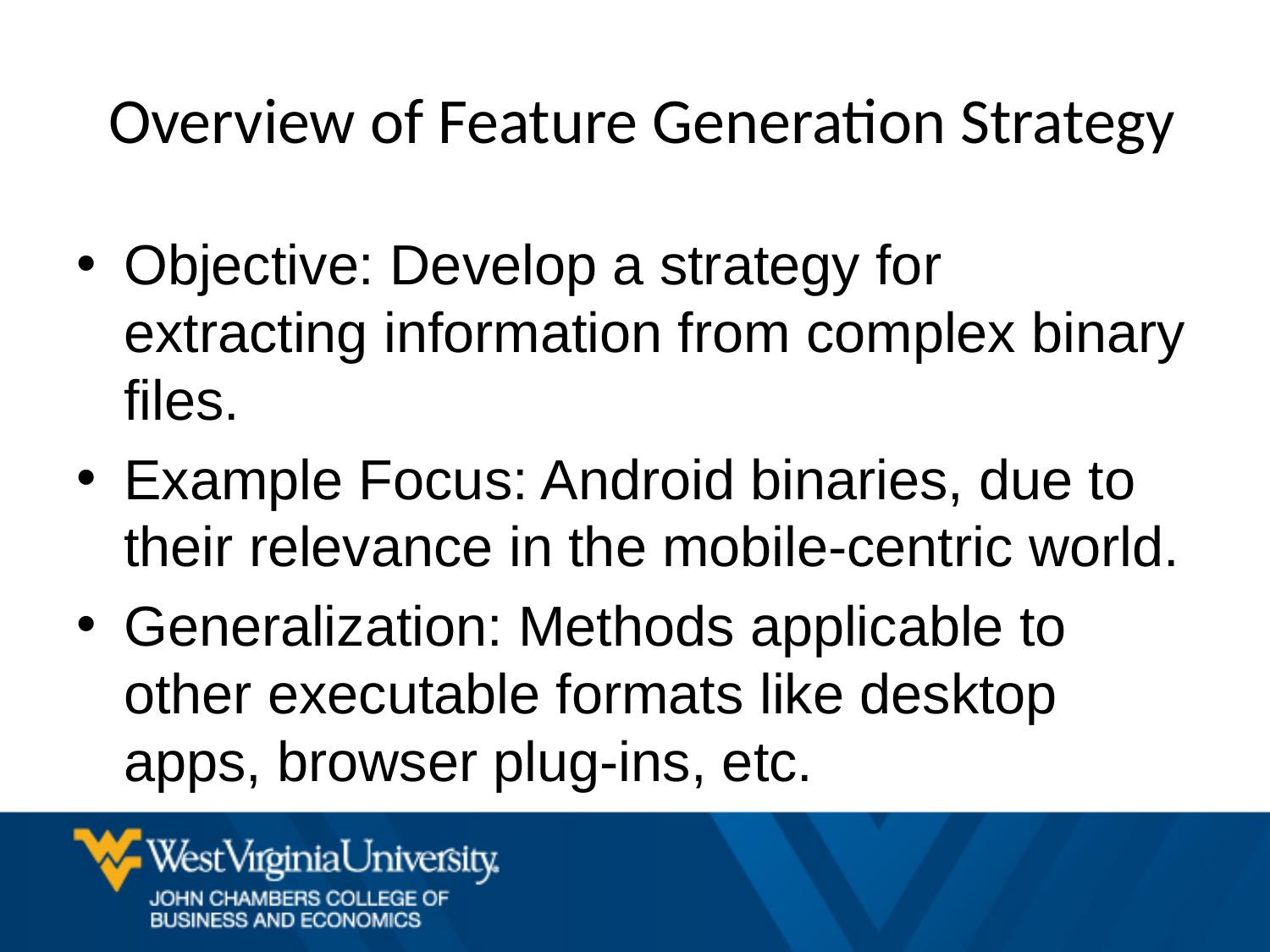

# Overview of Feature Generation Strategy
Objective: Develop a strategy for extracting information from complex binary files.
Example Focus: Android binaries, due to their relevance in the mobile-centric world.
Generalization: Methods applicable to other executable formats like desktop apps, browser plug-ins, etc.